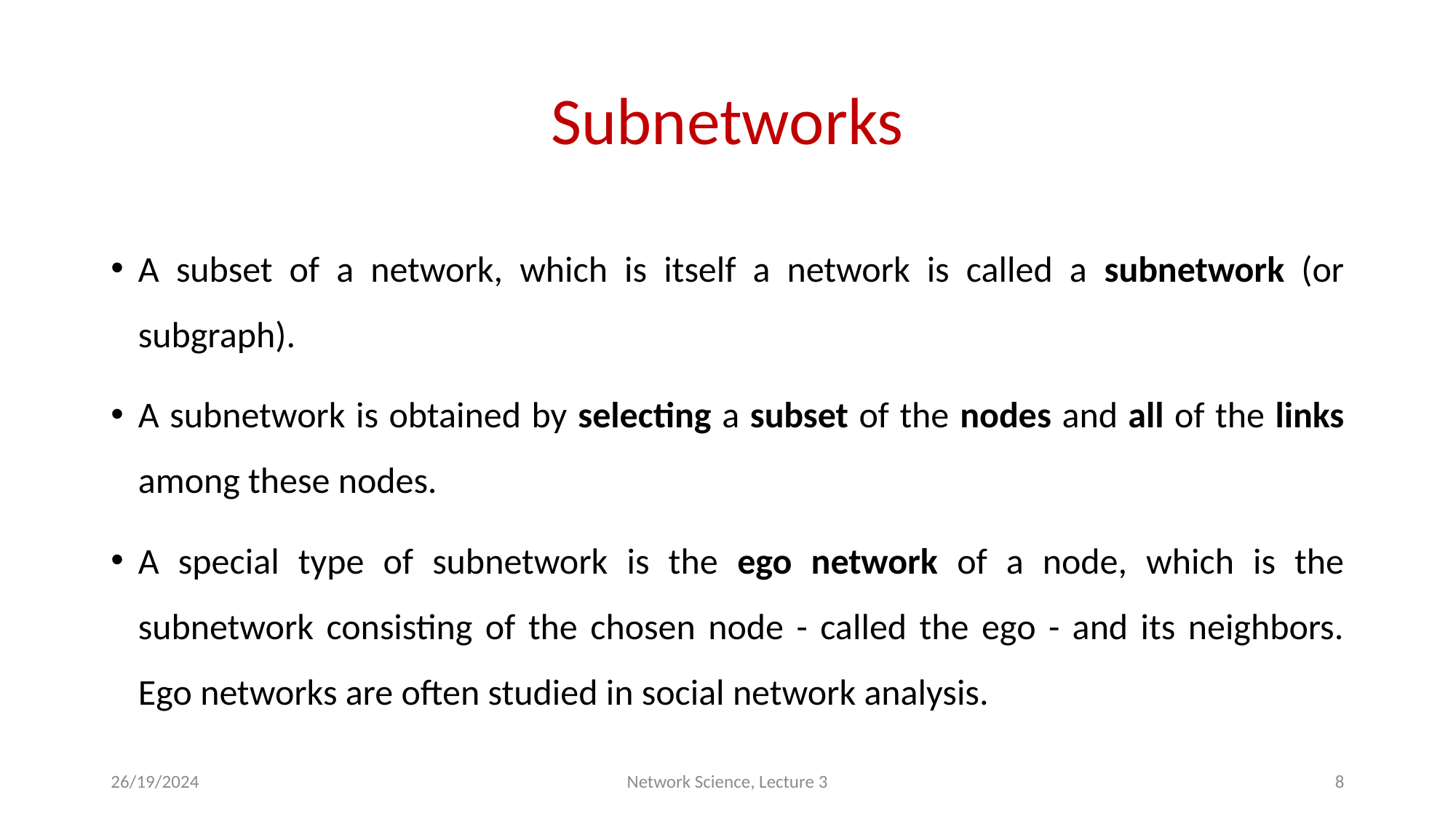

# Subnetworks
A subset of a network, which is itself a network is called a subnetwork (or subgraph).
A subnetwork is obtained by selecting a subset of the nodes and all of the links among these nodes.
A special type of subnetwork is the ego network of a node, which is the subnetwork consisting of the chosen node - called the ego - and its neighbors. Ego networks are often studied in social network analysis.
26/19/2024
Network Science, Lecture 3
8